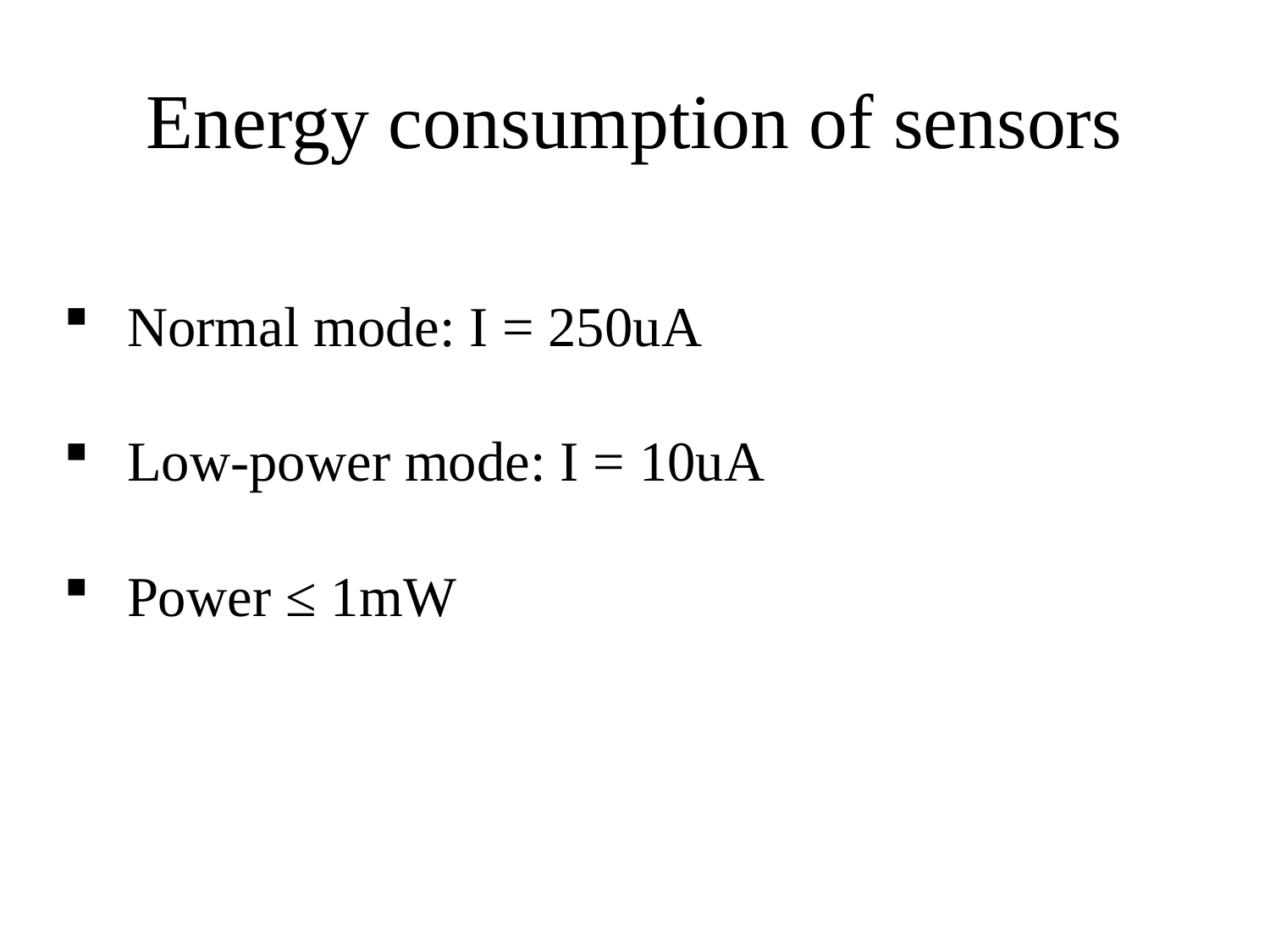

# Energy consumption of sensors
Normal mode: I = 250uA
Low-power mode: I = 10uA
Power ≤ 1mW